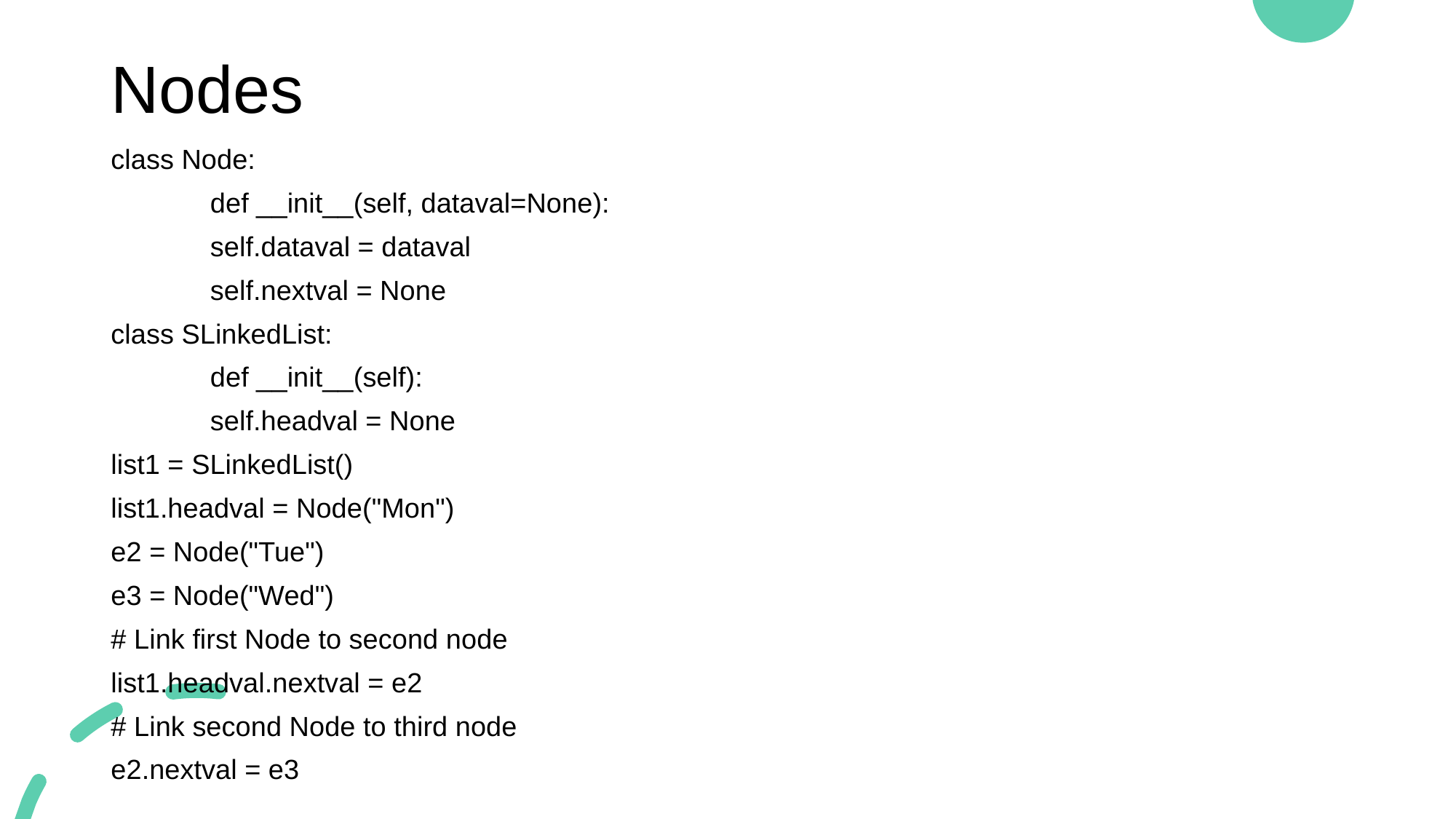

# Nodes
class Node:
	def __init__(self, dataval=None):
		self.dataval = dataval
		self.nextval = None
class SLinkedList:
	def __init__(self):
		self.headval = None
list1 = SLinkedList()
list1.headval = Node("Mon")
e2 = Node("Tue")
e3 = Node("Wed")
# Link first Node to second node
list1.headval.nextval = e2
# Link second Node to third node
e2.nextval = e3